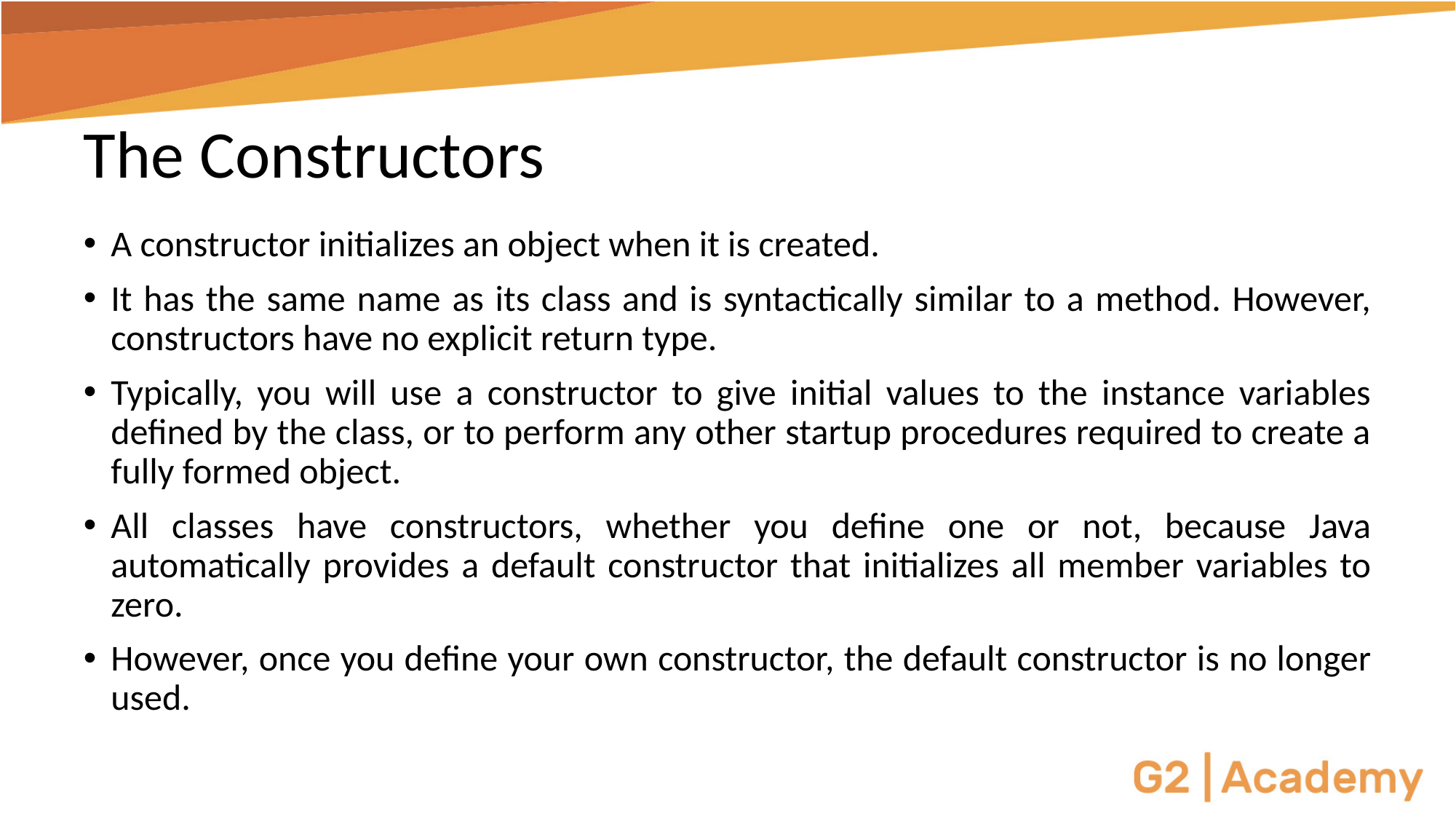

# The Constructors
A constructor initializes an object when it is created.
It has the same name as its class and is syntactically similar to a method. However, constructors have no explicit return type.
Typically, you will use a constructor to give initial values to the instance variables defined by the class, or to perform any other startup procedures required to create a fully formed object.
All classes have constructors, whether you define one or not, because Java automatically provides a default constructor that initializes all member variables to zero.
However, once you define your own constructor, the default constructor is no longer used.